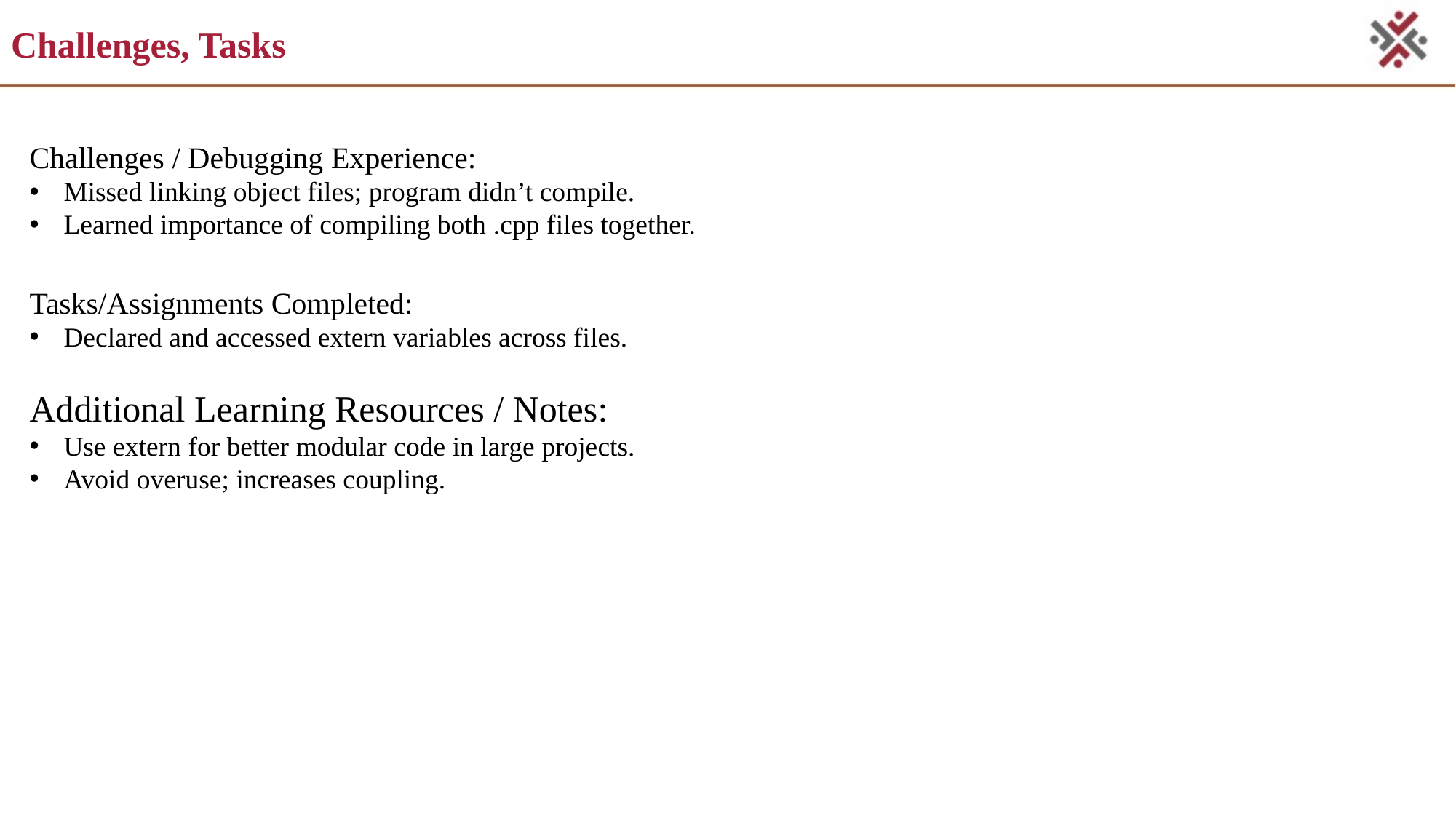

# Challenges, Tasks
Challenges / Debugging Experience:
Missed linking object files; program didn’t compile.
Learned importance of compiling both .cpp files together.

Tasks/Assignments Completed:
Declared and accessed extern variables across files.

Additional Learning Resources / Notes:
Use extern for better modular code in large projects.
Avoid overuse; increases coupling.